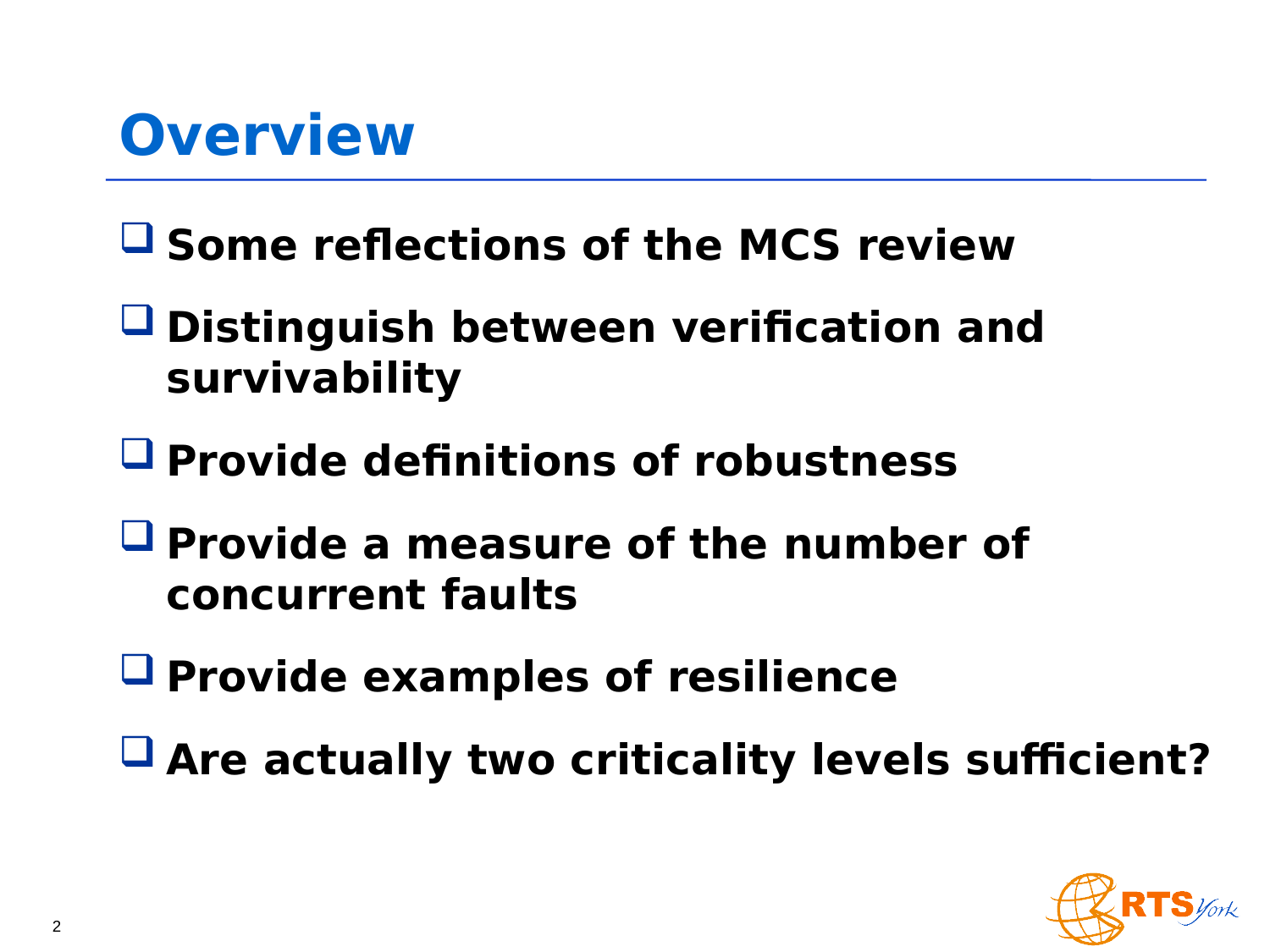

# Overview
Some reflections of the MCS review
Distinguish between verification and survivability
Provide definitions of robustness
Provide a measure of the number of concurrent faults
Provide examples of resilience
Are actually two criticality levels sufficient?

2